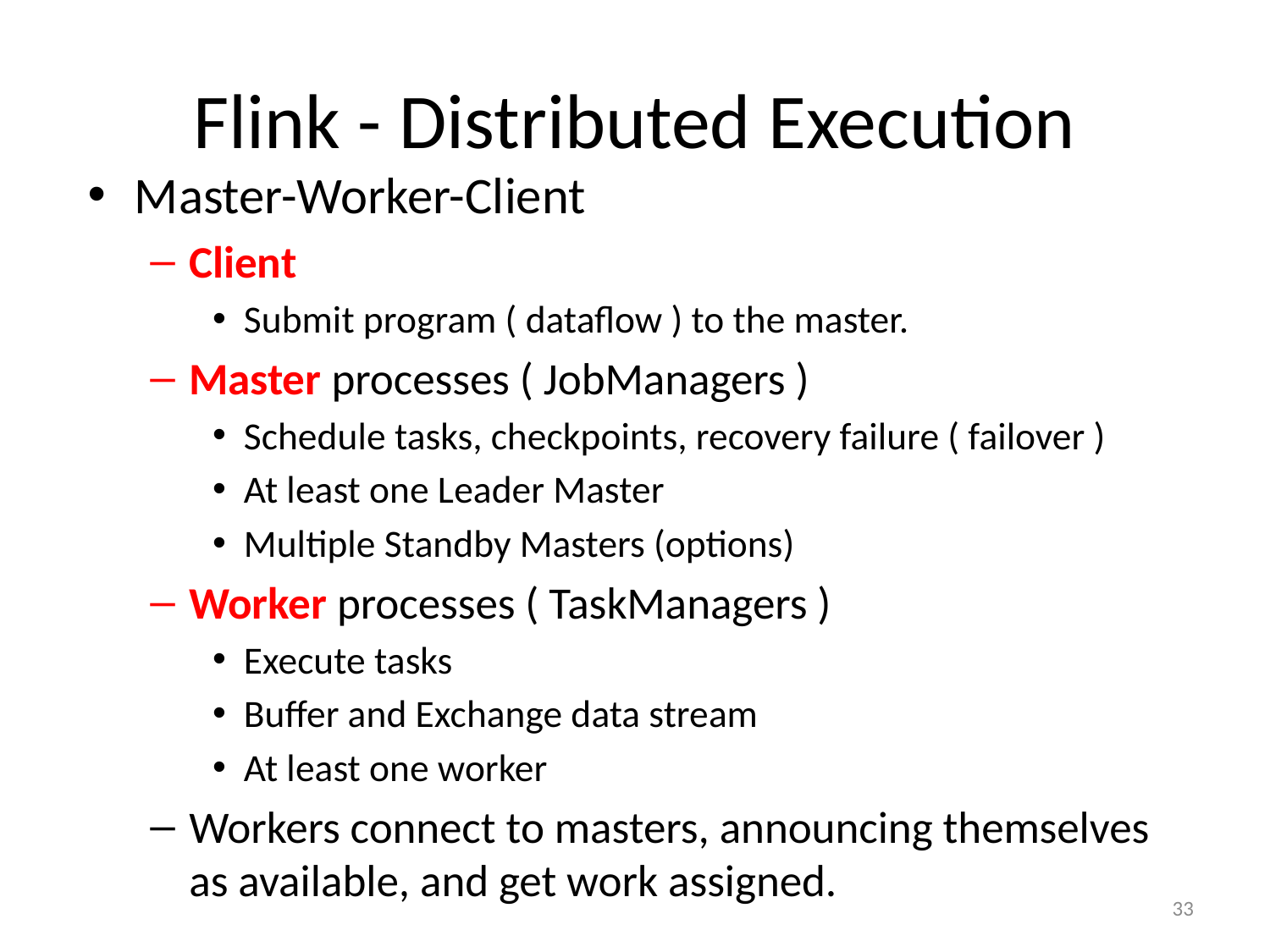

# Flink - Distributed Execution
Master-Worker-Client
Client
Submit program ( dataflow ) to the master.
Master processes ( JobManagers )
Schedule tasks, checkpoints, recovery failure ( failover )
At least one Leader Master
Multiple Standby Masters (options)
Worker processes ( TaskManagers )
Execute tasks
Buffer and Exchange data stream
At least one worker
Workers connect to masters, announcing themselves as available, and get work assigned.

33